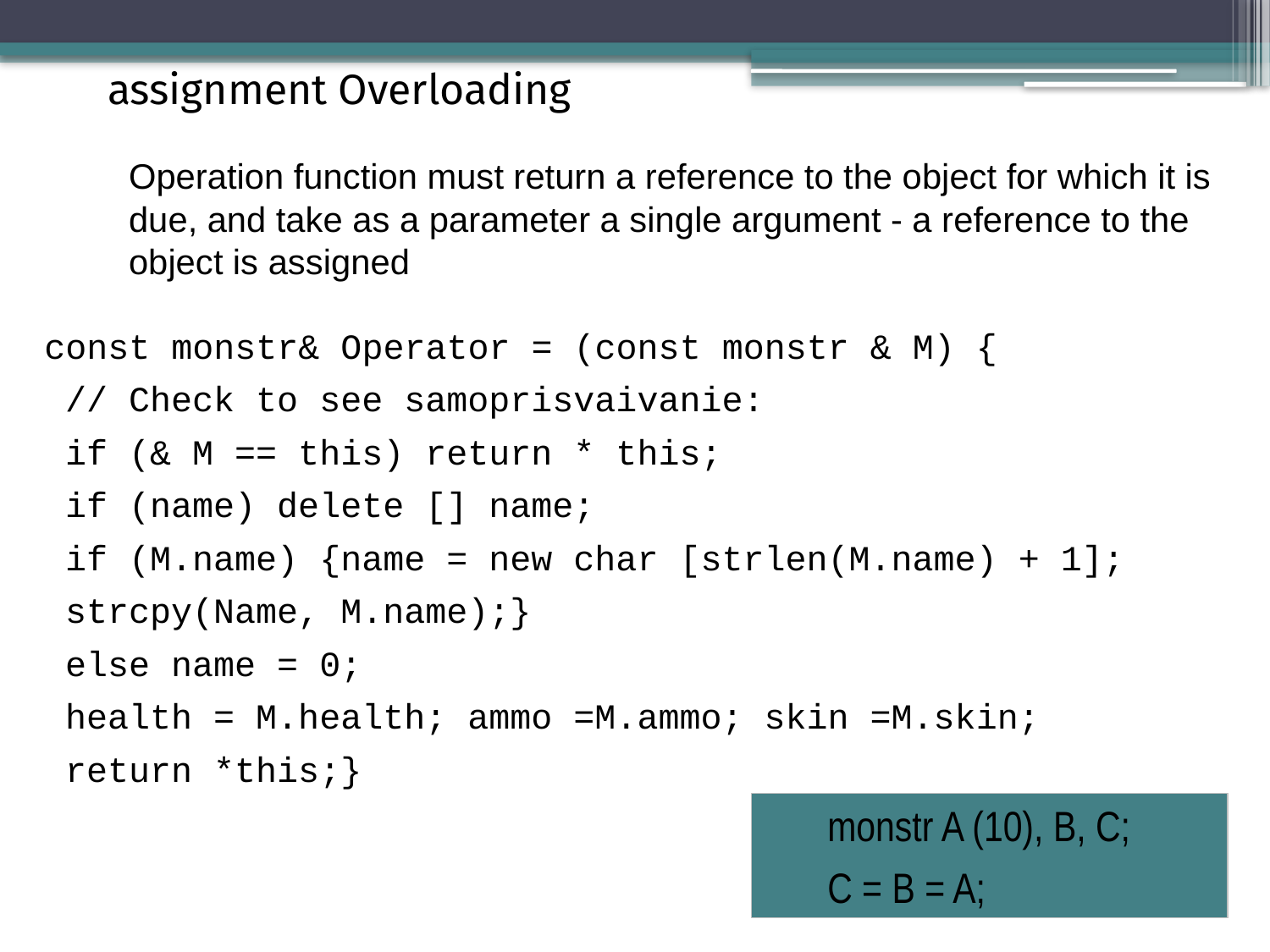

assignment Overloading
Operation function must return a reference to the object for which it is due, and take as a parameter a single argument - a reference to the object is assigned
const monstr& Operator = (const monstr & M) {
 // Check to see samoprisvaivanie:
 if (& M == this) return * this;
 if (name) delete [] name;
 if (M.name) {name = new char [strlen(M.name) + 1];
 strcpy(Name, M.name);}
 else name = 0;
 health = M.health; ammo =M.ammo; skin =M.skin;
 return *this;}
monstr A (10), B, C;
C = B = A;